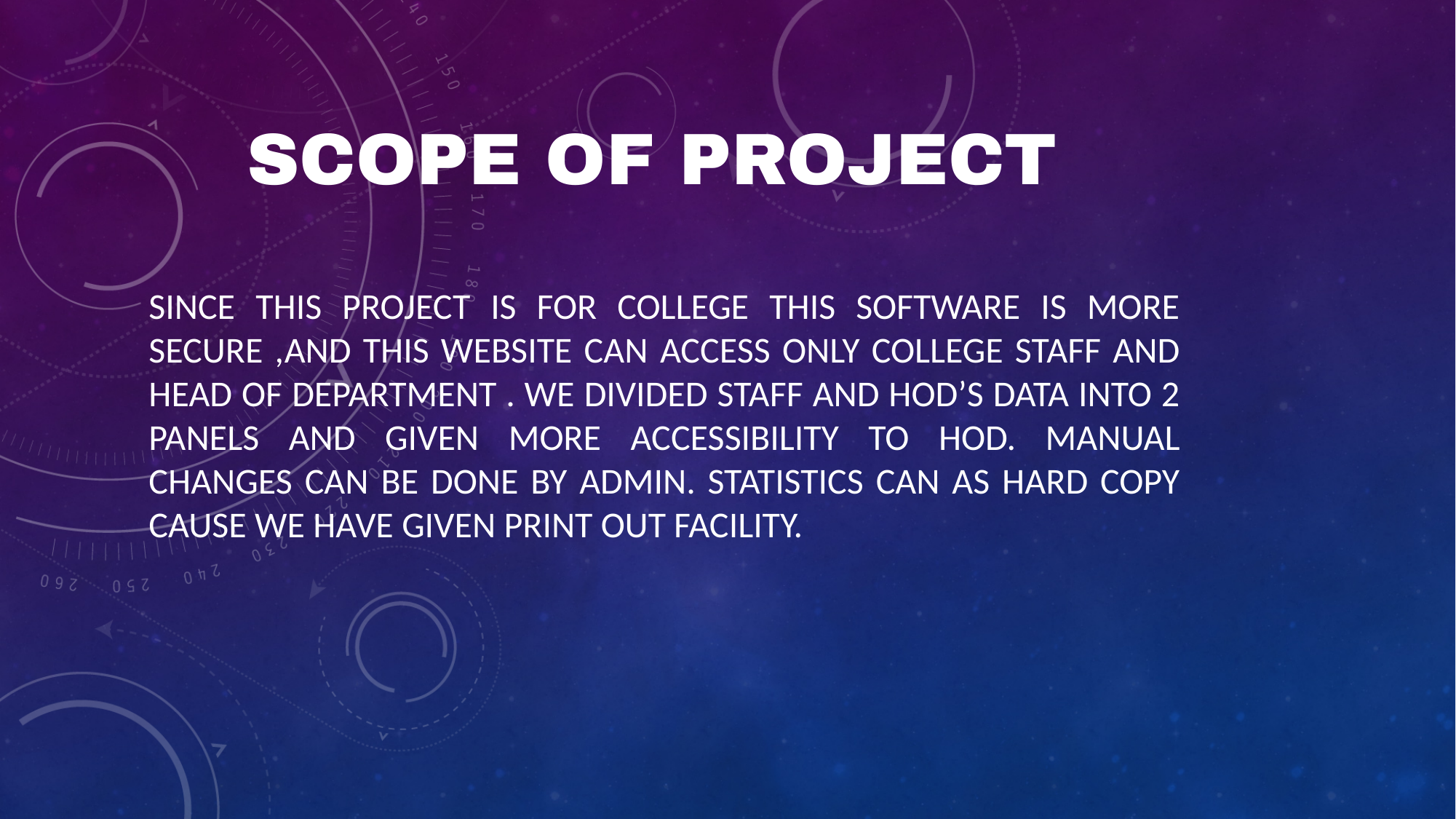

# Scope of project
Since this project is for college this software is more secure ,and this website can access only college staff and Head of department . we divided staff and HOD’s data into 2 panels and given more accessibility to HOD. Manual changes can be done by Admin. Statistics can as hard copy cause we have given print out facility.